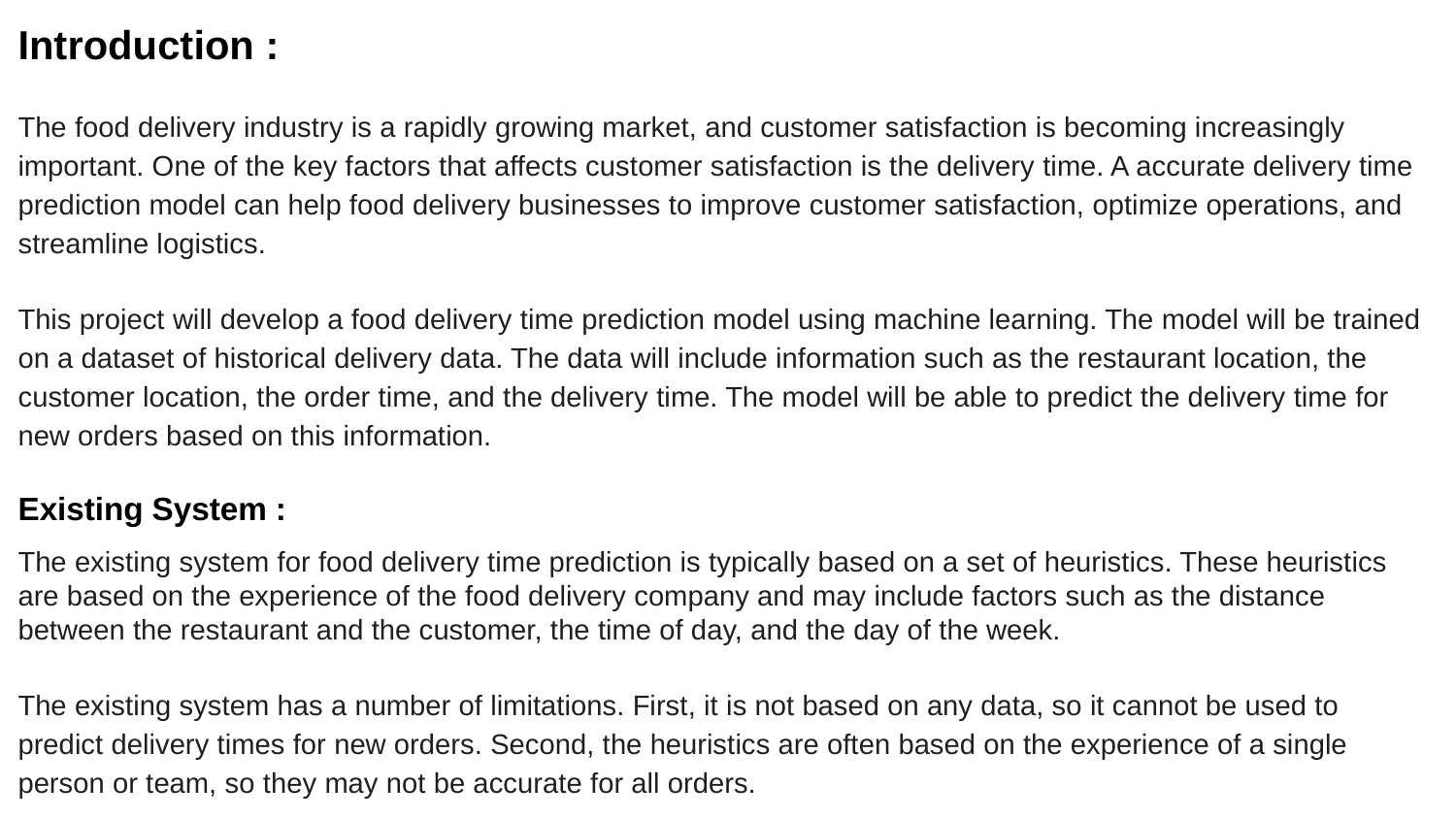

Introduction :
The food delivery industry is a rapidly growing market, and customer satisfaction is becoming increasingly important. One of the key factors that affects customer satisfaction is the delivery time. A accurate delivery time prediction model can help food delivery businesses to improve customer satisfaction, optimize operations, and streamline logistics.
This project will develop a food delivery time prediction model using machine learning. The model will be trained on a dataset of historical delivery data. The data will include information such as the restaurant location, the customer location, the order time, and the delivery time. The model will be able to predict the delivery time for new orders based on this information.
Existing System :

The existing system for food delivery time prediction is typically based on a set of heuristics. These heuristics are based on the experience of the food delivery company and may include factors such as the distance between the restaurant and the customer, the time of day, and the day of the week.
The existing system has a number of limitations. First, it is not based on any data, so it cannot be used to predict delivery times for new orders. Second, the heuristics are often based on the experience of a single person or team, so they may not be accurate for all orders.